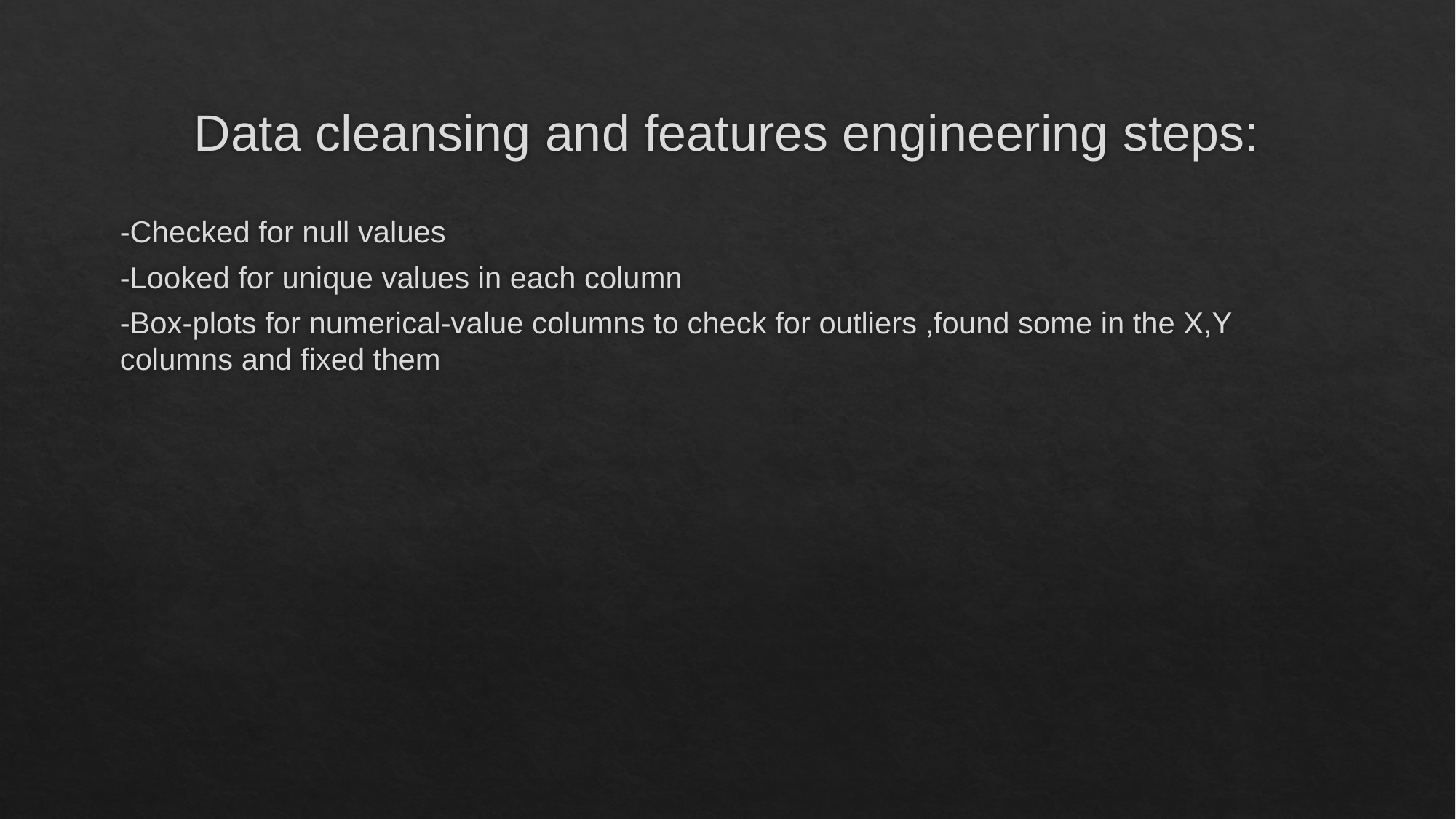

# Data cleansing and features engineering steps:
-Checked for null values
-Looked for unique values in each column
-Box-plots for numerical-value columns to check for outliers ,found some in the X,Y columns and fixed them